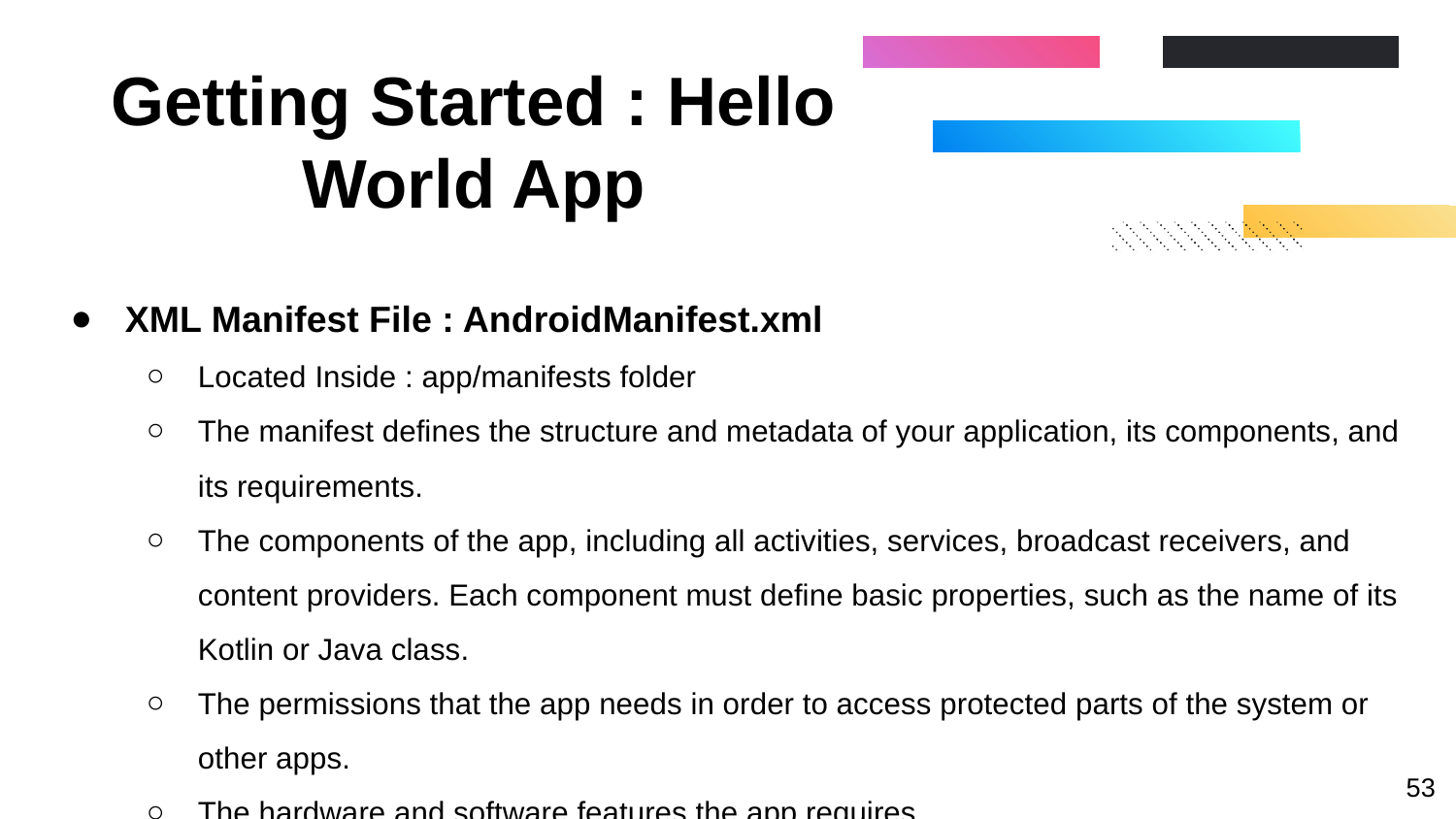

# Getting Started : Hello World App
XML Manifest File : AndroidManifest.xml
Located Inside : app/manifests folder
The manifest defines the structure and metadata of your application, its components, and its requirements.
The components of the app, including all activities, services, broadcast receivers, and content providers. Each component must define basic properties, such as the name of its Kotlin or Java class.
The permissions that the app needs in order to access protected parts of the system or other apps.
The hardware and software features the app requires

53